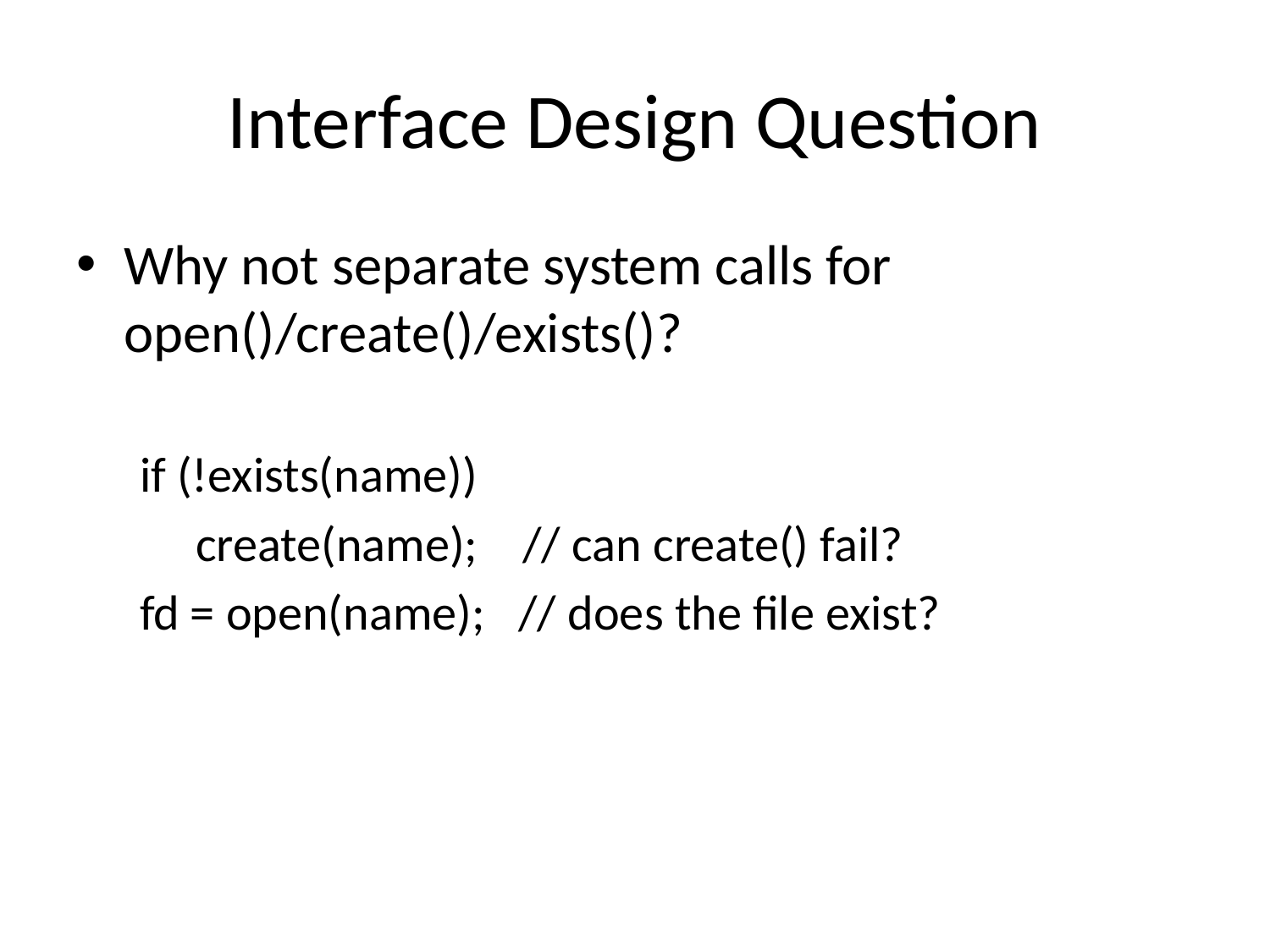

# Interface Design Question
Why not separate system calls for open()/create()/exists()?

if (!exists(name))
     create(name);    // can create() fail?
fd = open(name);   // does the file exist?